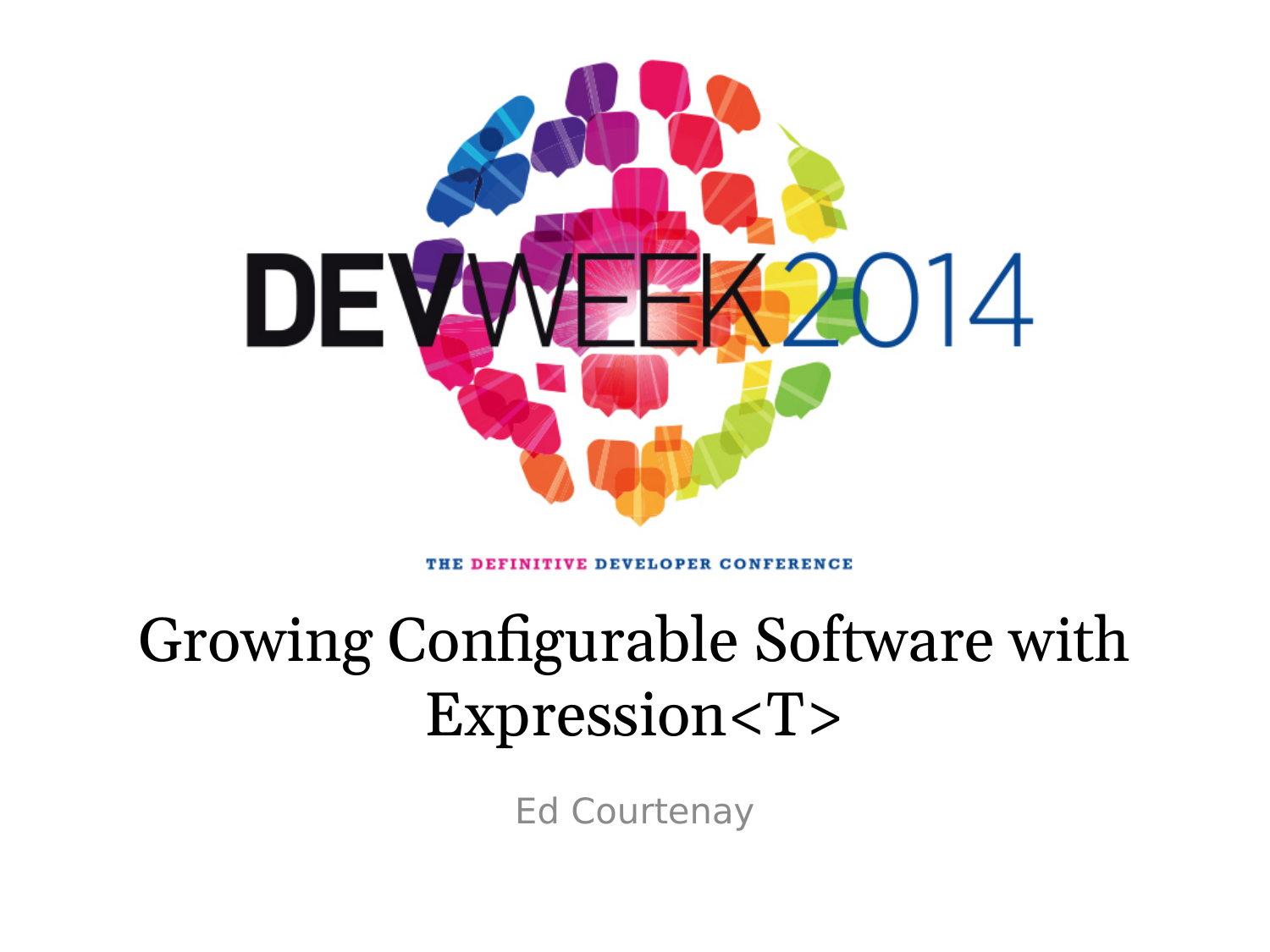

# Growing Configurable Software with Expression<T>
Ed Courtenay